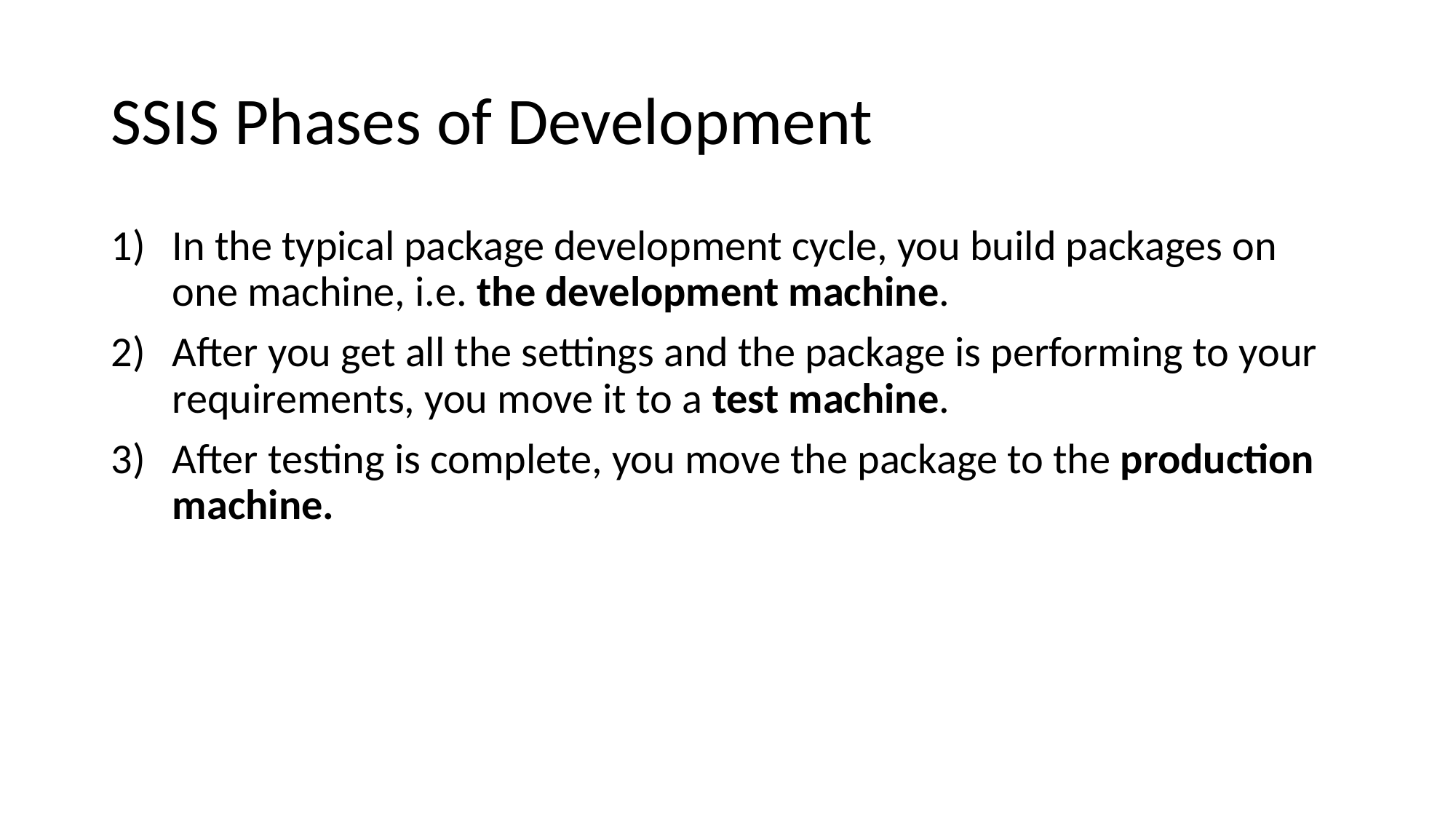

# SSIS Phases of Development
In the typical package development cycle, you build packages on one machine, i.e. the development machine.
After you get all the settings and the package is performing to your requirements, you move it to a test machine.
After testing is complete, you move the package to the production machine.